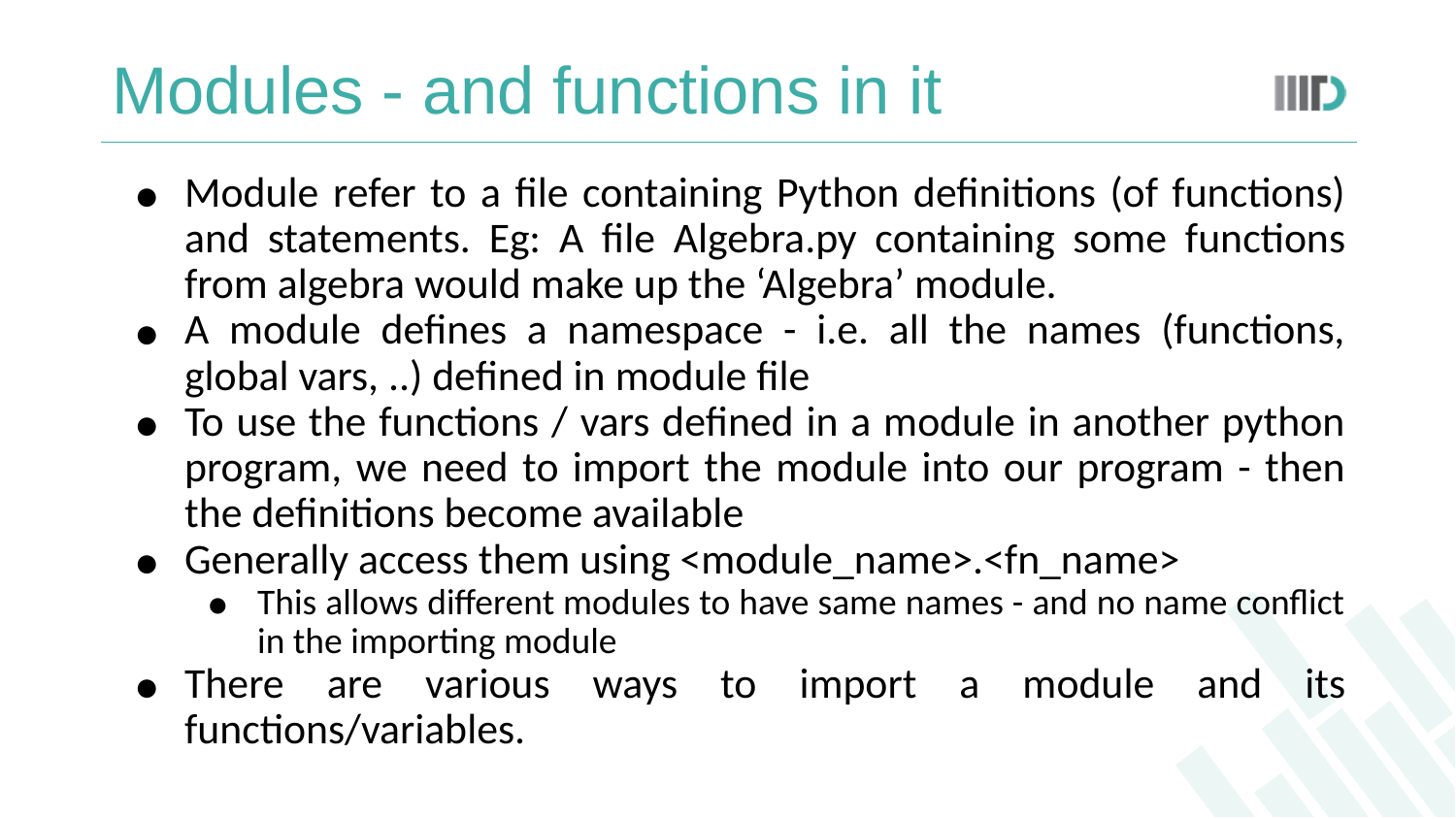

# Modules - and functions in it
Module refer to a file containing Python definitions (of functions) and statements. Eg: A file Algebra.py containing some functions from algebra would make up the ‘Algebra’ module.
A module defines a namespace - i.e. all the names (functions, global vars, ..) defined in module file
To use the functions / vars defined in a module in another python program, we need to import the module into our program - then the definitions become available
Generally access them using <module_name>.<fn_name>
This allows different modules to have same names - and no name conflict in the importing module
There are various ways to import a module and its functions/variables.